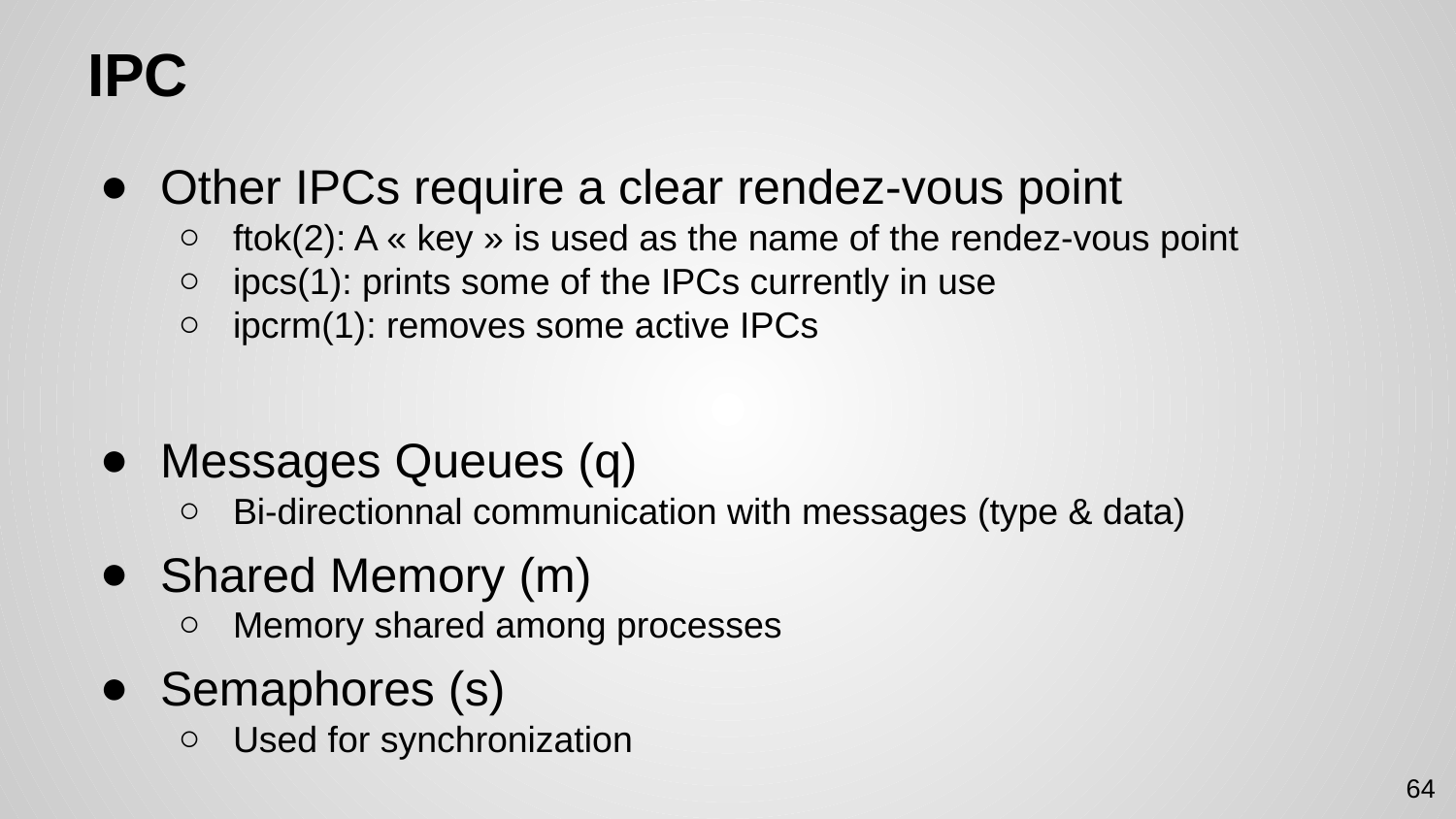

# IPC
Other IPCs require a clear rendez-vous point
ftok(2): A « key » is used as the name of the rendez-vous point
ipcs(1): prints some of the IPCs currently in use
ipcrm(1): removes some active IPCs

Messages Queues (q)
Bi-directionnal communication with messages (type & data)
Shared Memory (m)
Memory shared among processes
Semaphores (s)
Used for synchronization

64